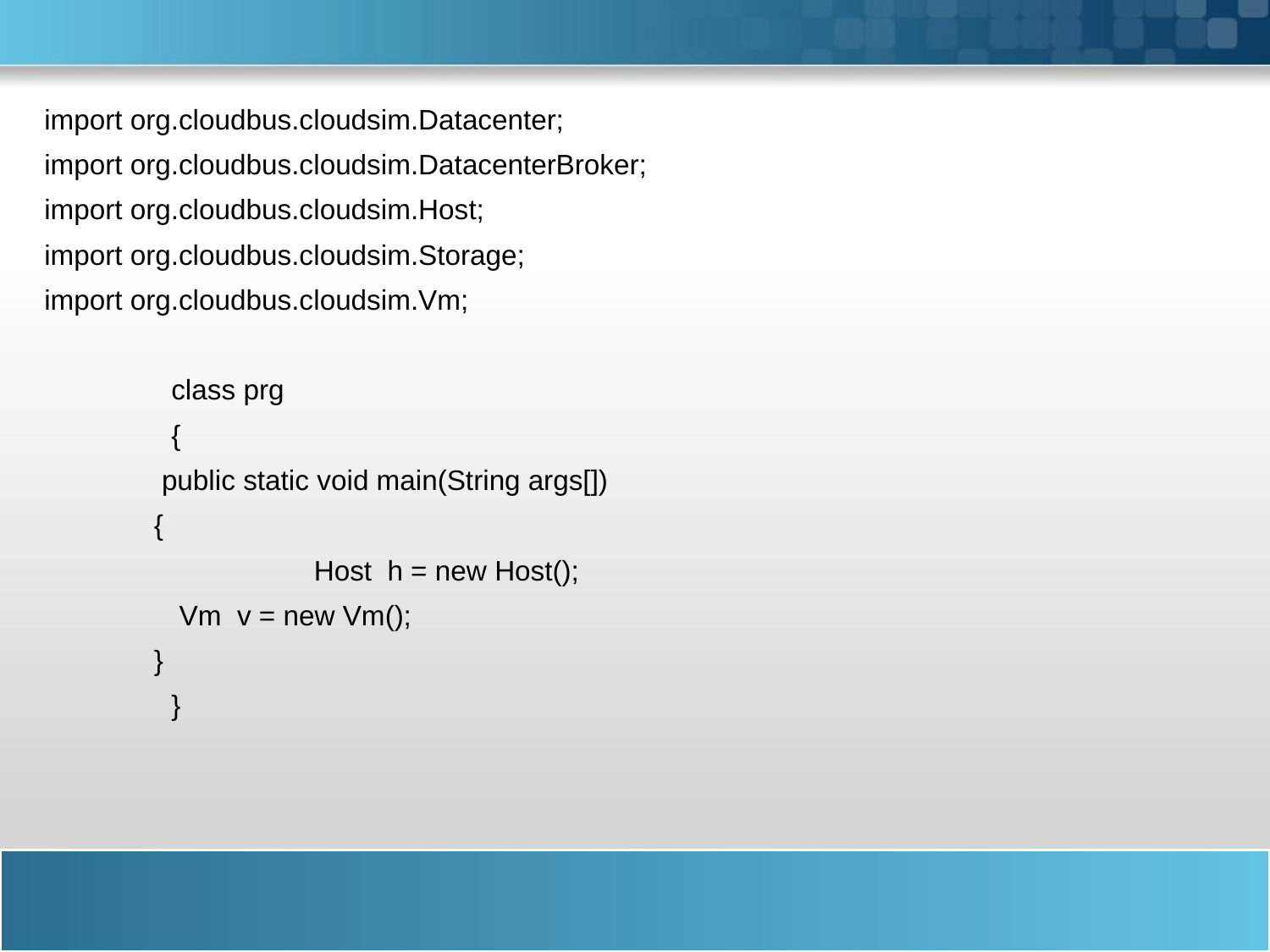

import org.cloudbus.cloudsim.Datacenter;
import org.cloudbus.cloudsim.DatacenterBroker;
import org.cloudbus.cloudsim.Host;
import org.cloudbus.cloudsim.Storage;
import org.cloudbus.cloudsim.Vm;

	class prg
	{
               public static void main(String args[])
              {
              		  Host  h = new Host();
                	 Vm  v = new Vm();
              }
	}